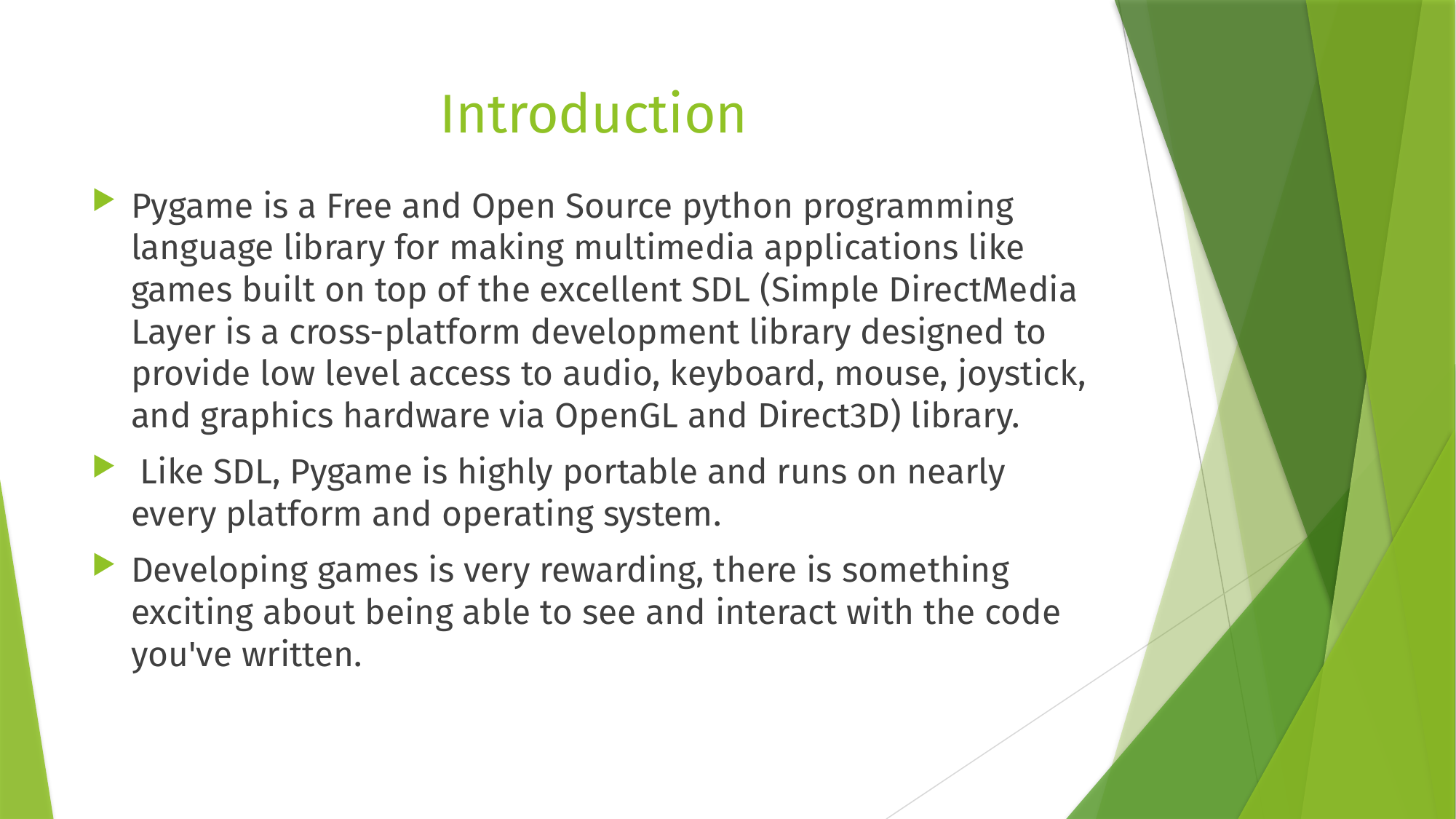

# Introduction
Pygame is a Free and Open Source python programming language library for making multimedia applications like games built on top of the excellent SDL (Simple DirectMedia Layer is a cross-platform development library designed to provide low level access to audio, keyboard, mouse, joystick, and graphics hardware via OpenGL and Direct3D) library.
 Like SDL, Pygame is highly portable and runs on nearly every platform and operating system.
Developing games is very rewarding, there is something exciting about being able to see and interact with the code you've written.